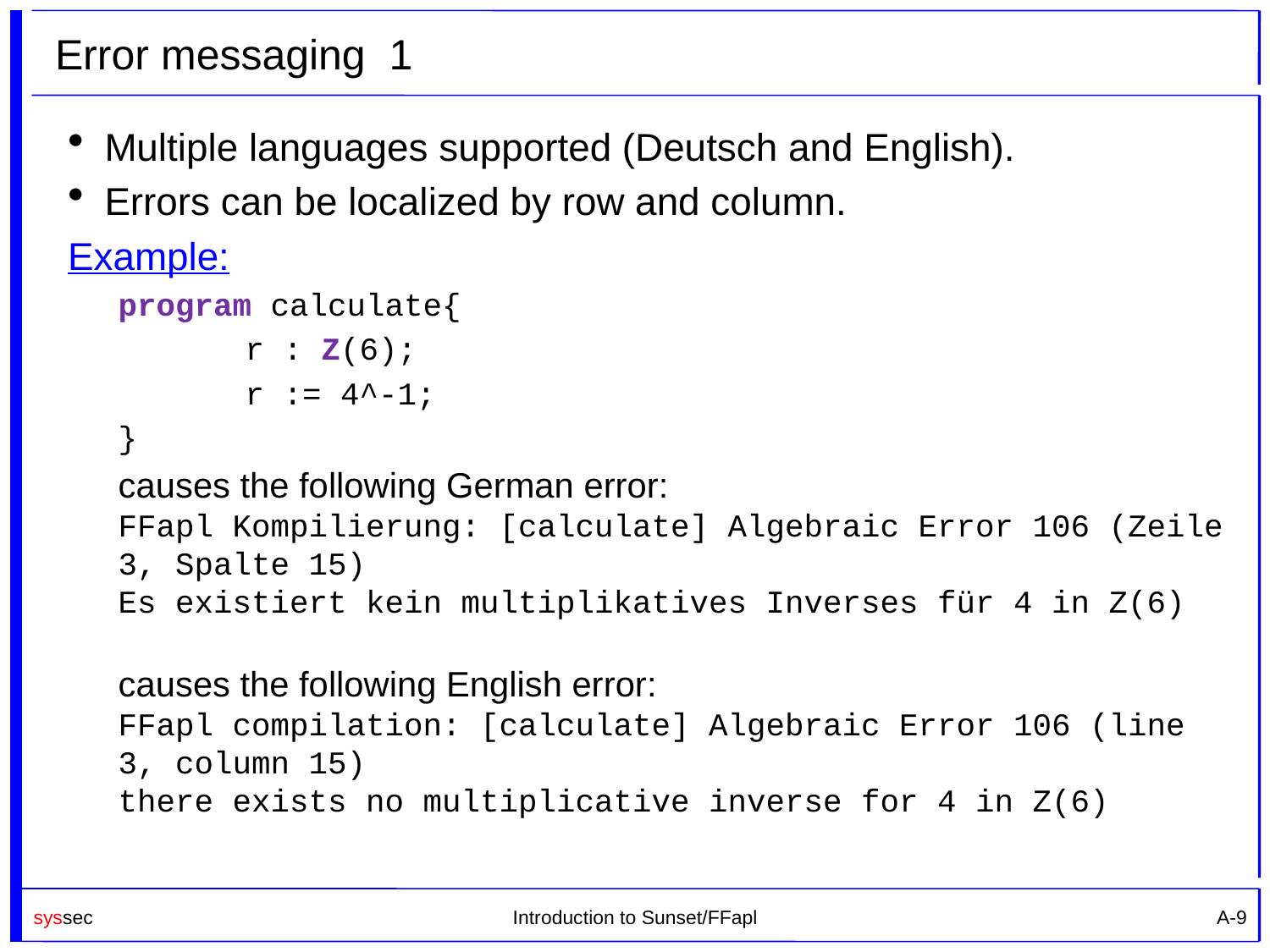

# Error messaging  1
Multiple languages supported (Deutsch and English).
Errors can be localized by row and column.
Example:
program calculate{
	r : Z(6);
	r := 4^-1;
}
causes the following German error:
FFapl Kompilierung: [calculate] Algebraic Error 106 (Zeile 3, Spalte 15)
Es existiert kein multiplikatives Inverses für 4 in Z(6)
causes the following English error:
FFapl compilation: [calculate] Algebraic Error 106 (line 3, column 15)
there exists no multiplicative inverse for 4 in Z(6)